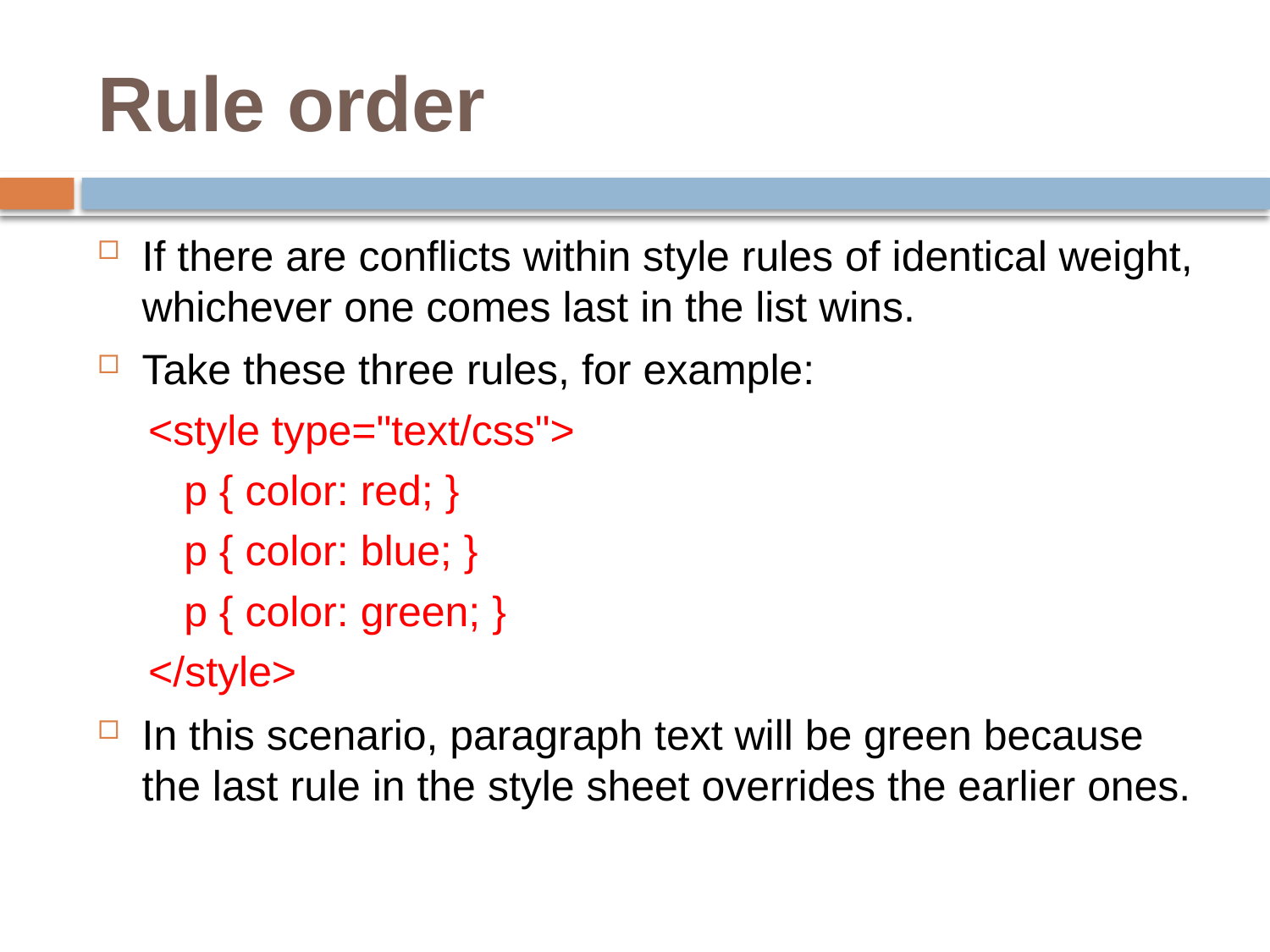

# Rule order
If there are conflicts within style rules of identical weight, whichever one comes last in the list wins.
Take these three rules, for example:
<style type="text/css">
   p { color: red; }
   p { color: blue; }
   p { color: green; }
</style>
In this scenario, paragraph text will be green because the last rule in the style sheet overrides the earlier ones.